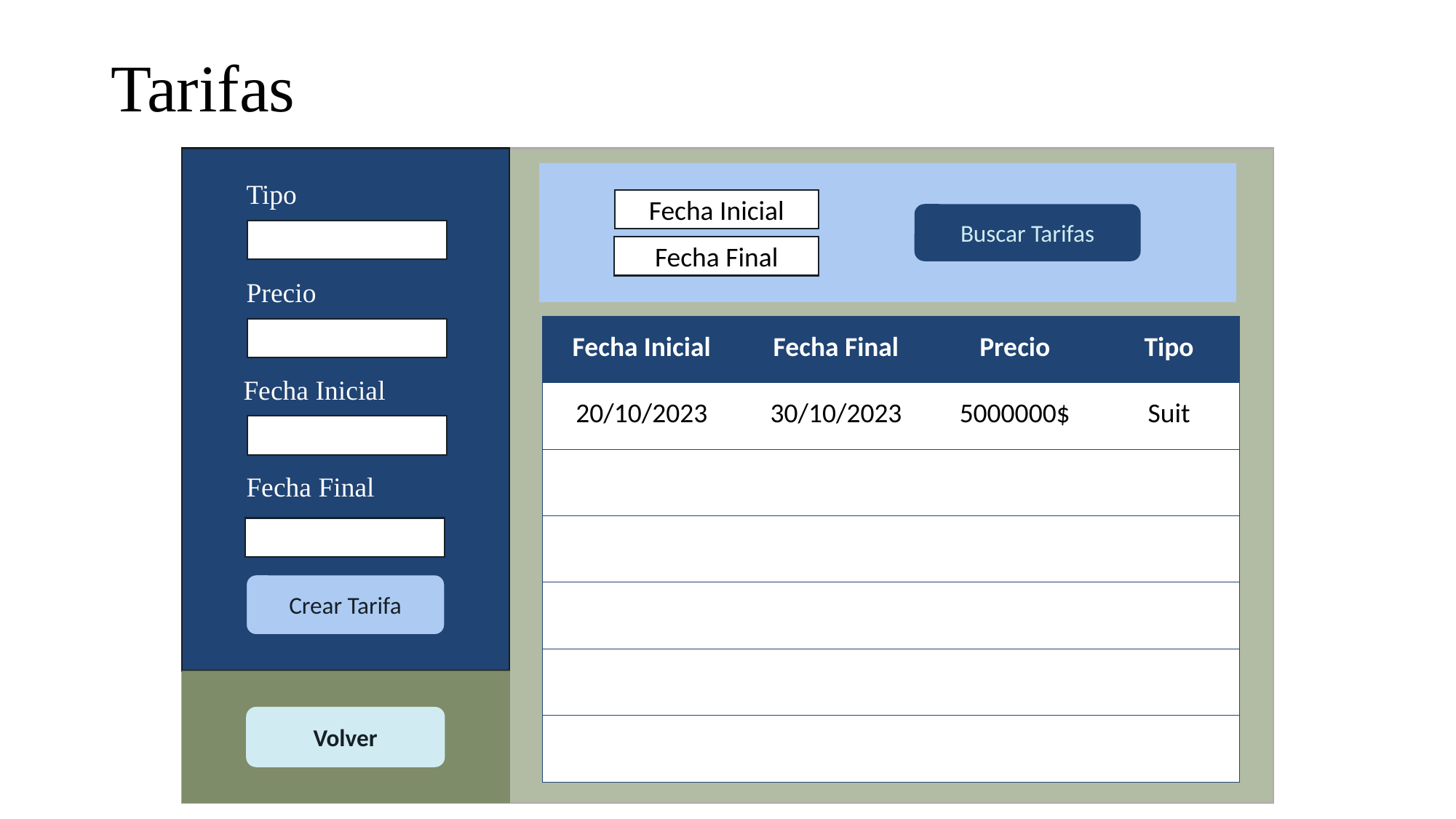

# Tarifas

Tipo
Fecha Inicial
Fecha Final
Buscar Tarifas

Precio
| Fecha Inicial | Fecha Final | Precio | Tipo |
| --- | --- | --- | --- |
| 20/10/2023 | 30/10/2023 | 5000000$ | Suit |
|  |  |  |  |
|  |  |  |  |
|  |  |  |  |
|  |  |  |  |
|  |  |  |  |

Fecha Inicial

Fecha Final

Crear Tarifa

Volver